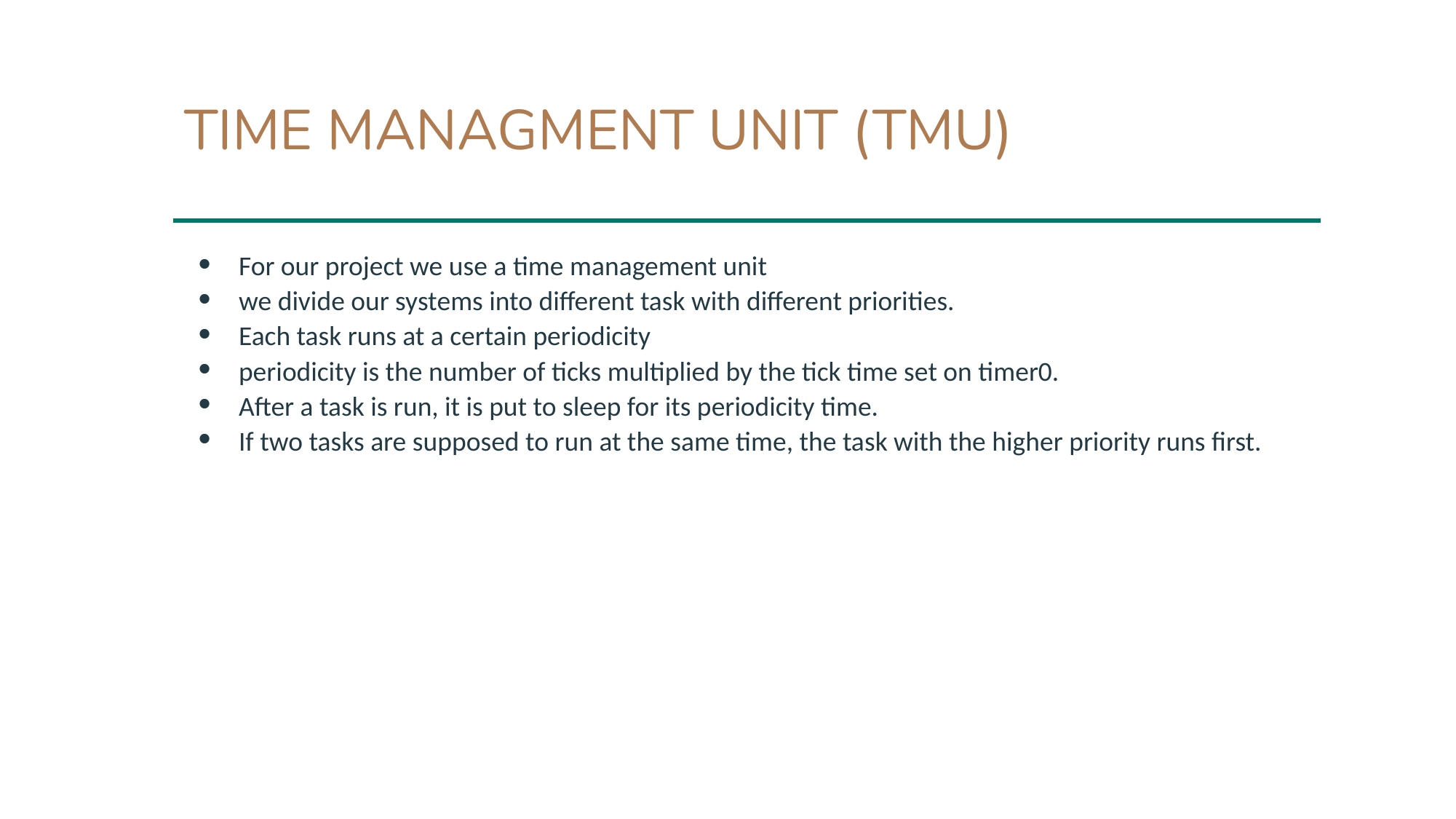

# TIME MANAGMENT UNIT (TMU)
For our project we use a time management unit
we divide our systems into different task with different priorities.
Each task runs at a certain periodicity
periodicity is the number of ticks multiplied by the tick time set on timer0.
After a task is run, it is put to sleep for its periodicity time.
If two tasks are supposed to run at the same time, the task with the higher priority runs first.